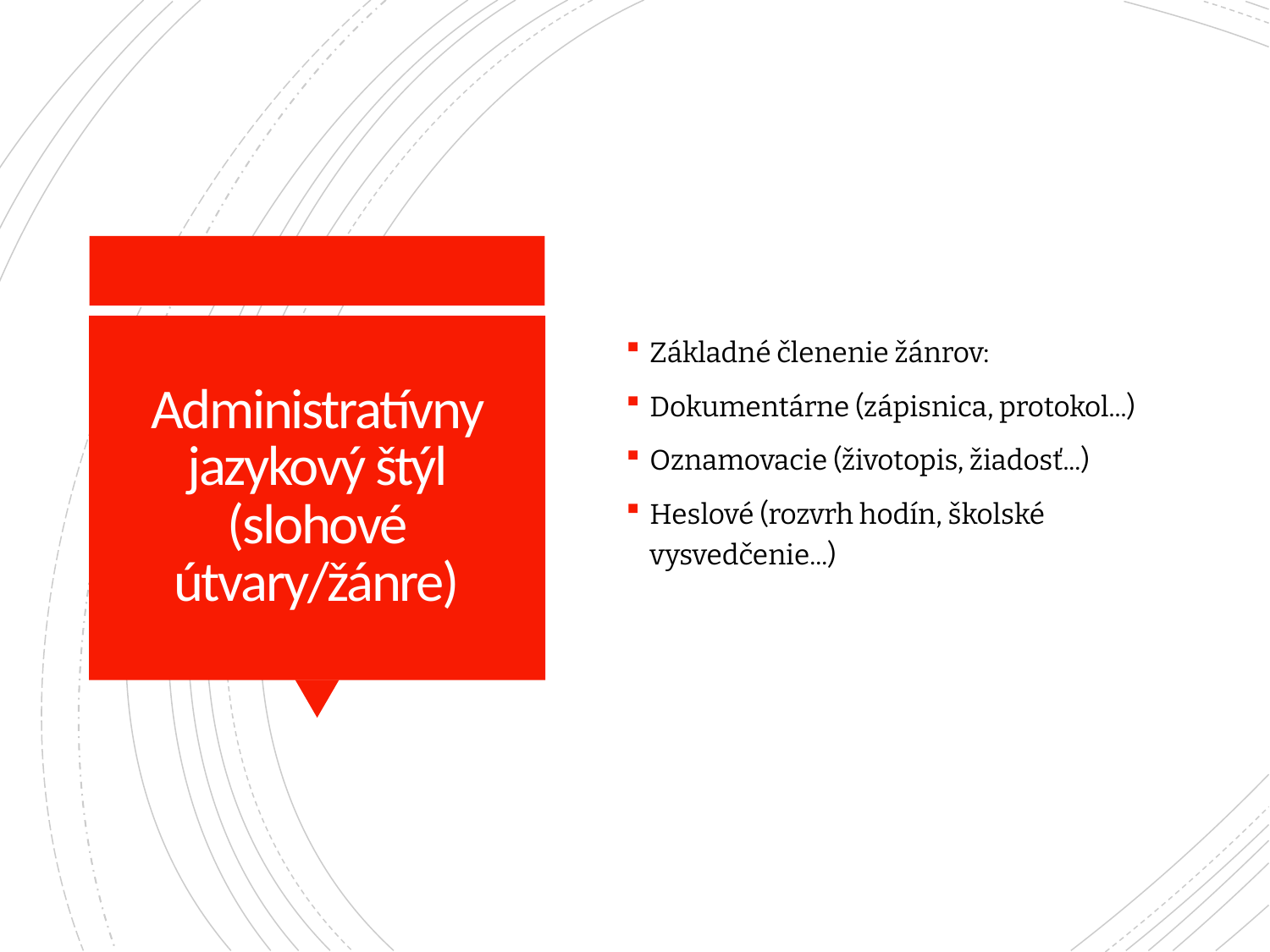

Základné členenie žánrov:
Dokumentárne (zápisnica, protokol...)
Oznamovacie (životopis, žiadosť...)
Heslové (rozvrh hodín, školské vysvedčenie...)

# Administratívny jazykový štýl (slohové útvary/žánre)